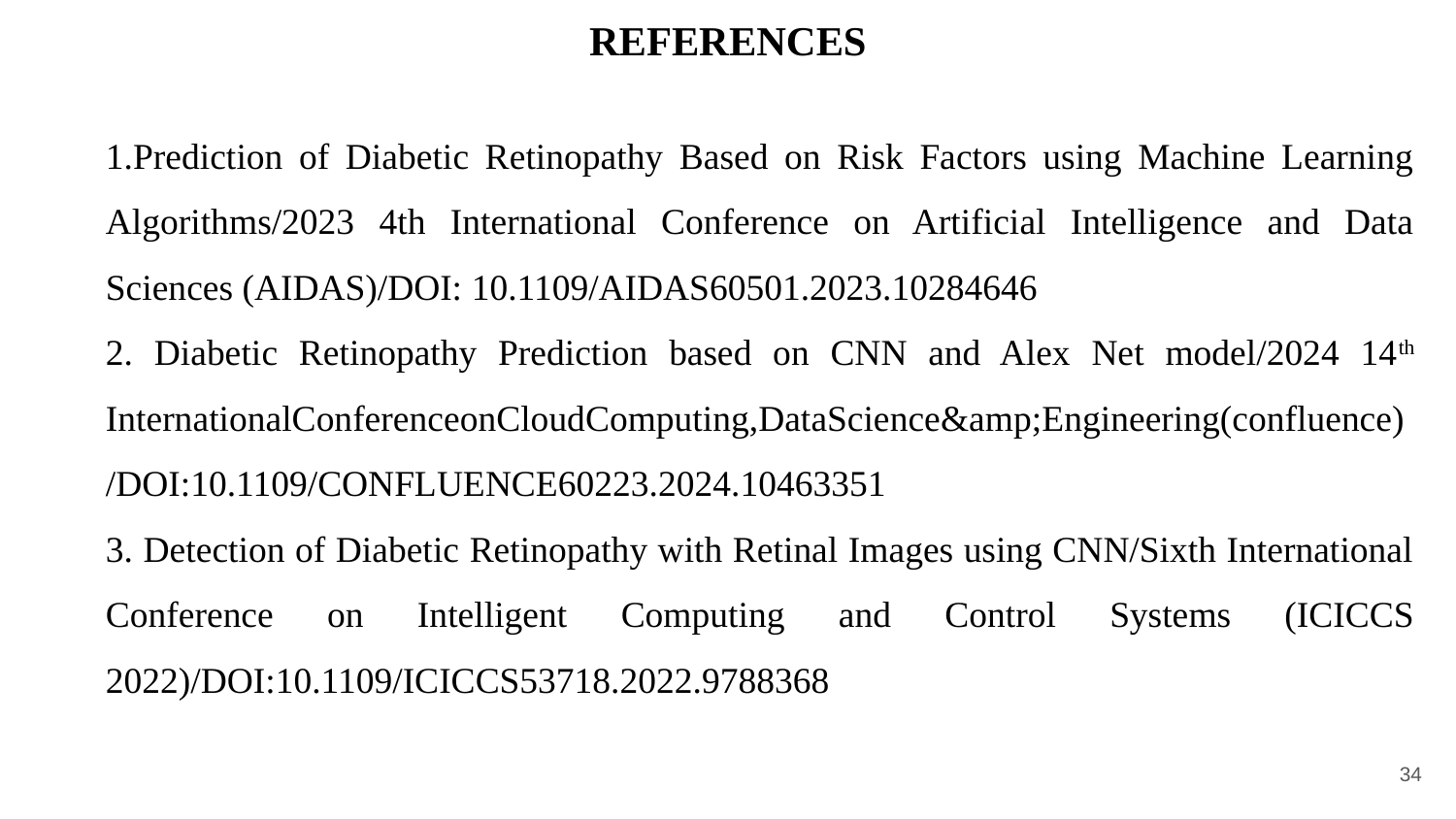

# REFERENCES
1.Prediction of Diabetic Retinopathy Based on Risk Factors using Machine Learning Algorithms/2023 4th International Conference on Artificial Intelligence and Data Sciences (AIDAS)/DOI: 10.1109/AIDAS60501.2023.10284646
2. Diabetic Retinopathy Prediction based on CNN and Alex Net model/2024 14th InternationalConferenceonCloudComputing,DataScience&amp;Engineering(confluence)/DOI:10.1109/CONFLUENCE60223.2024.10463351
3. Detection of Diabetic Retinopathy with Retinal Images using CNN/Sixth International Conference on Intelligent Computing and Control Systems (ICICCS 2022)/DOI:10.1109/ICICCS53718.2022.9788368
34